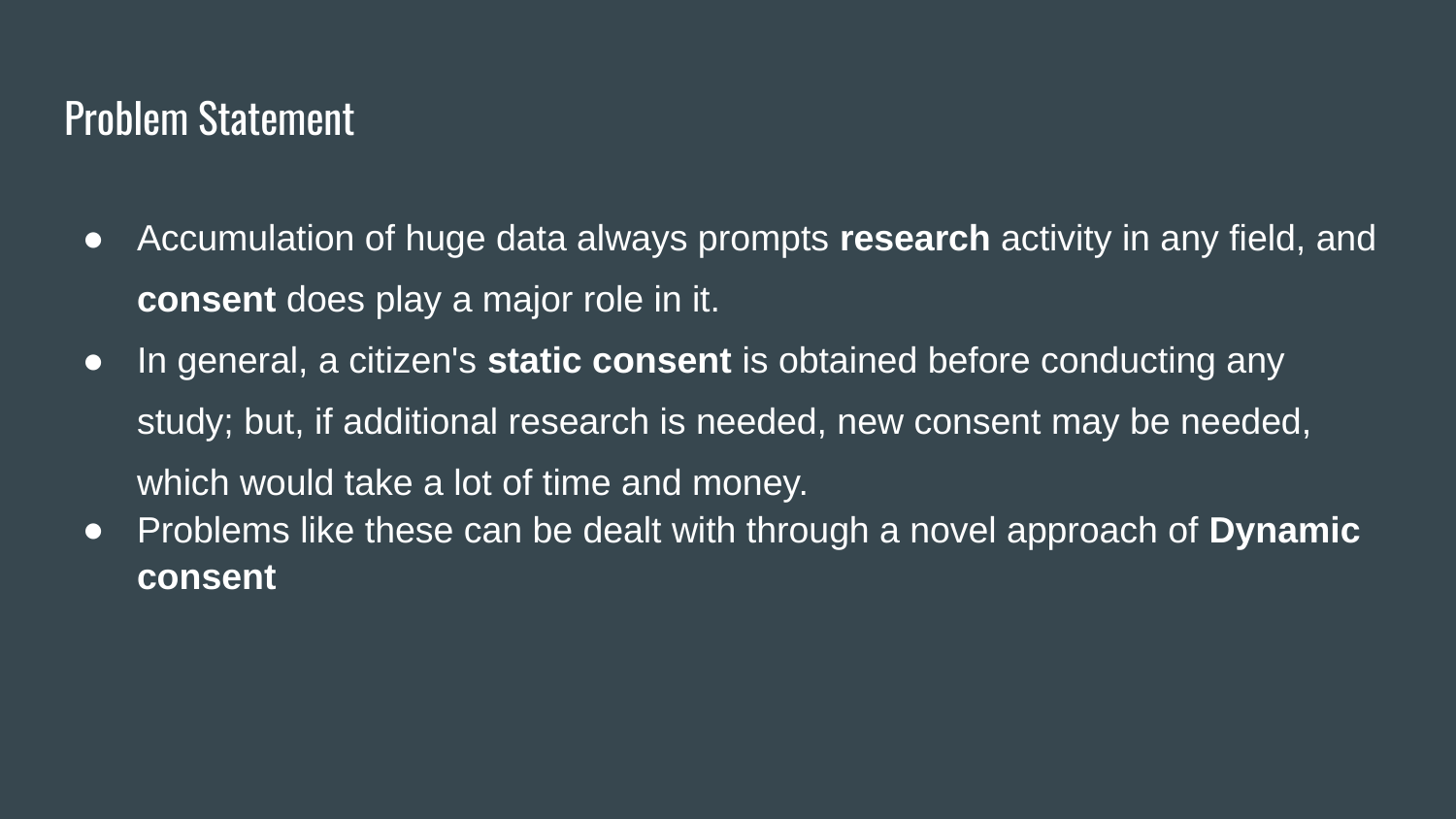

# Problem Statement
Accumulation of huge data always prompts research activity in any field, and consent does play a major role in it.
In general, a citizen's static consent is obtained before conducting any study; but, if additional research is needed, new consent may be needed, which would take a lot of time and money.
Problems like these can be dealt with through a novel approach of Dynamic consent